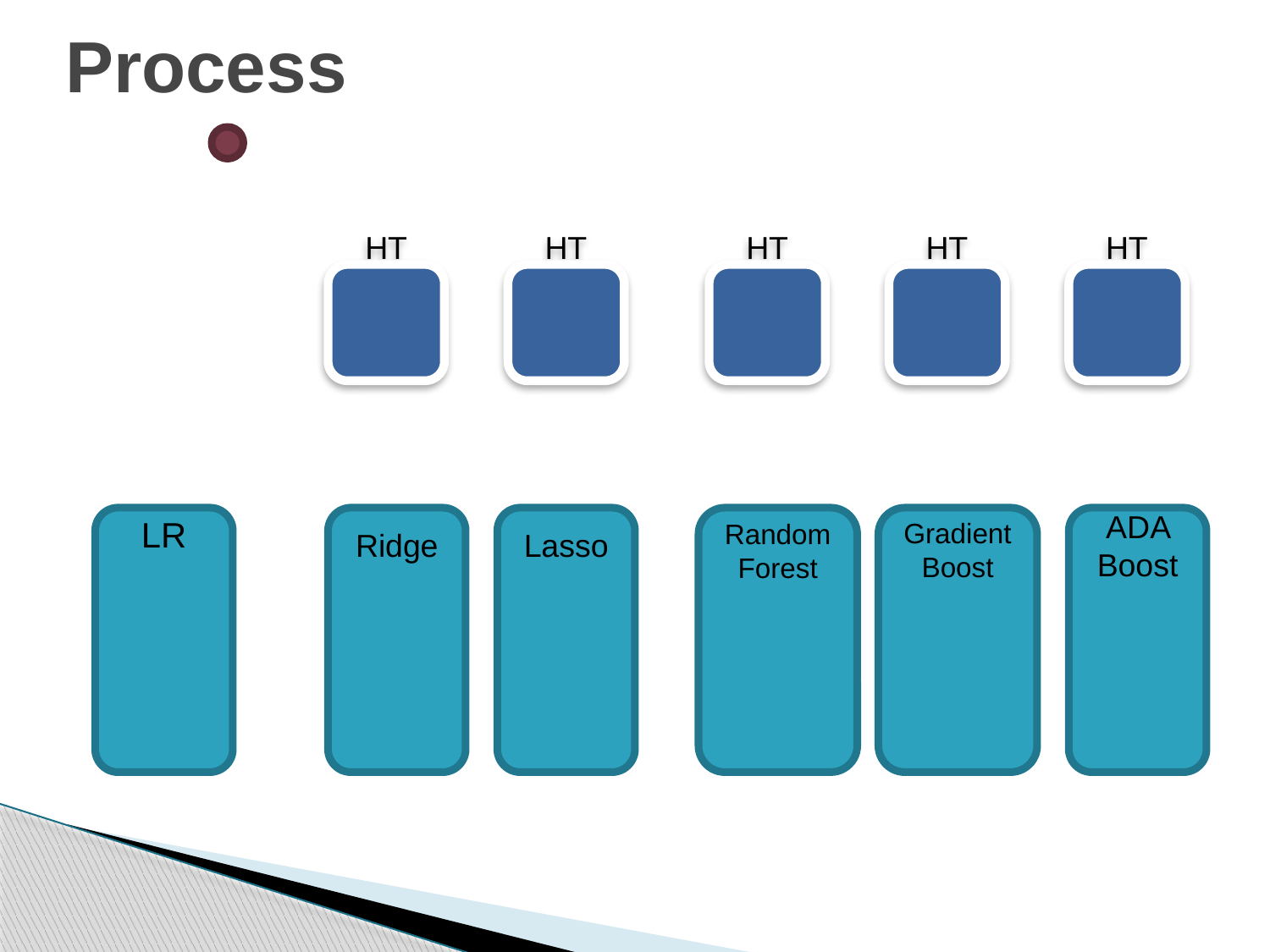

# Process

HT

HT

HT

HT

HT

LR

Ridge

Lasso

Random Forest

Gradient Boost

ADA Boost